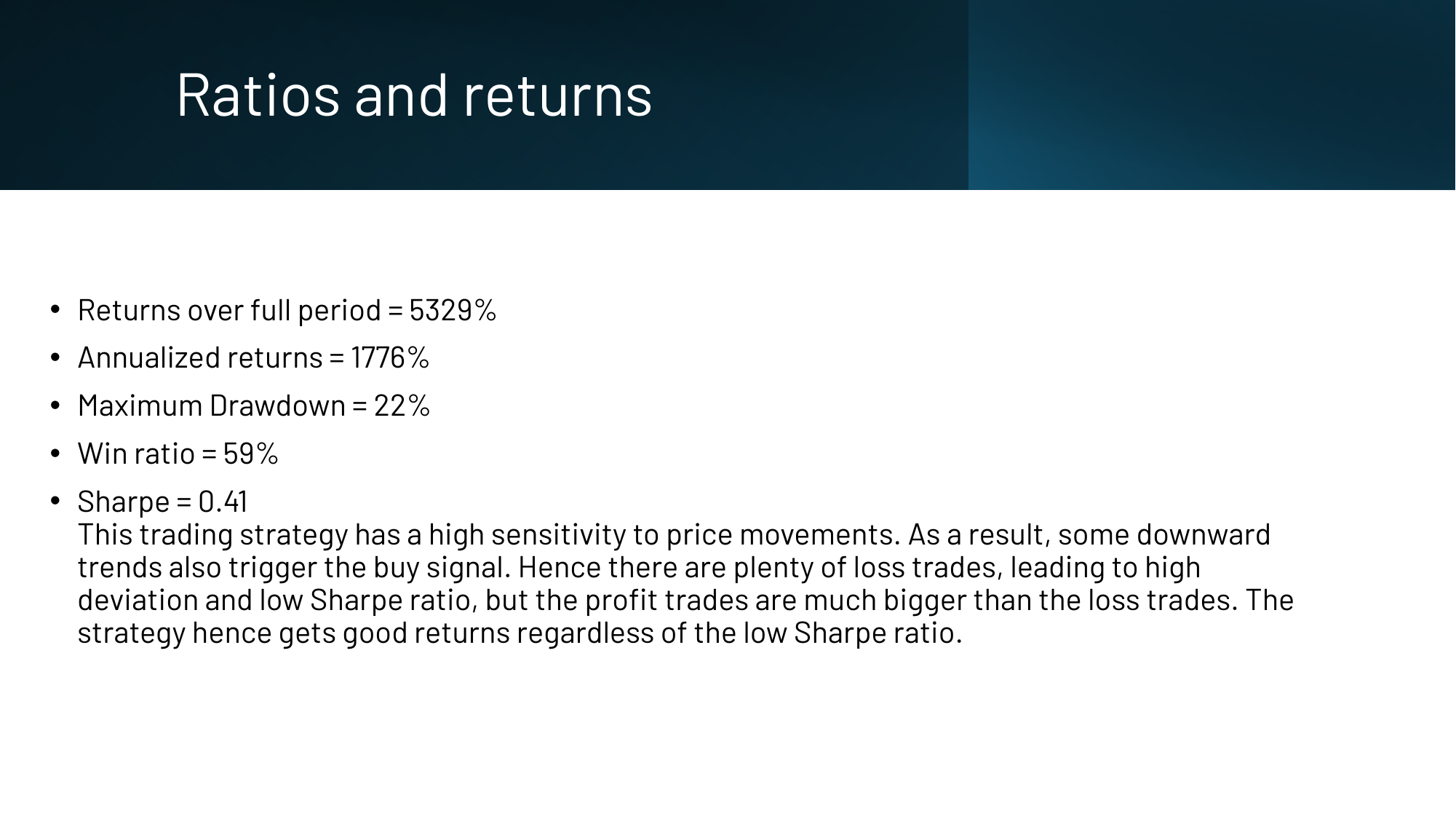

# Ratios and returns
Returns over full period = 5329%
Annualized returns = 1776%
Maximum Drawdown = 22%
Win ratio = 59%
Sharpe = 0.41
This trading strategy has a high sensitivity to price movements. As a result, some downward trends also trigger the buy signal. Hence there are plenty of loss trades, leading to high deviation and low Sharpe ratio, but the profit trades are much bigger than the loss trades. The strategy hence gets good returns regardless of the low Sharpe ratio.